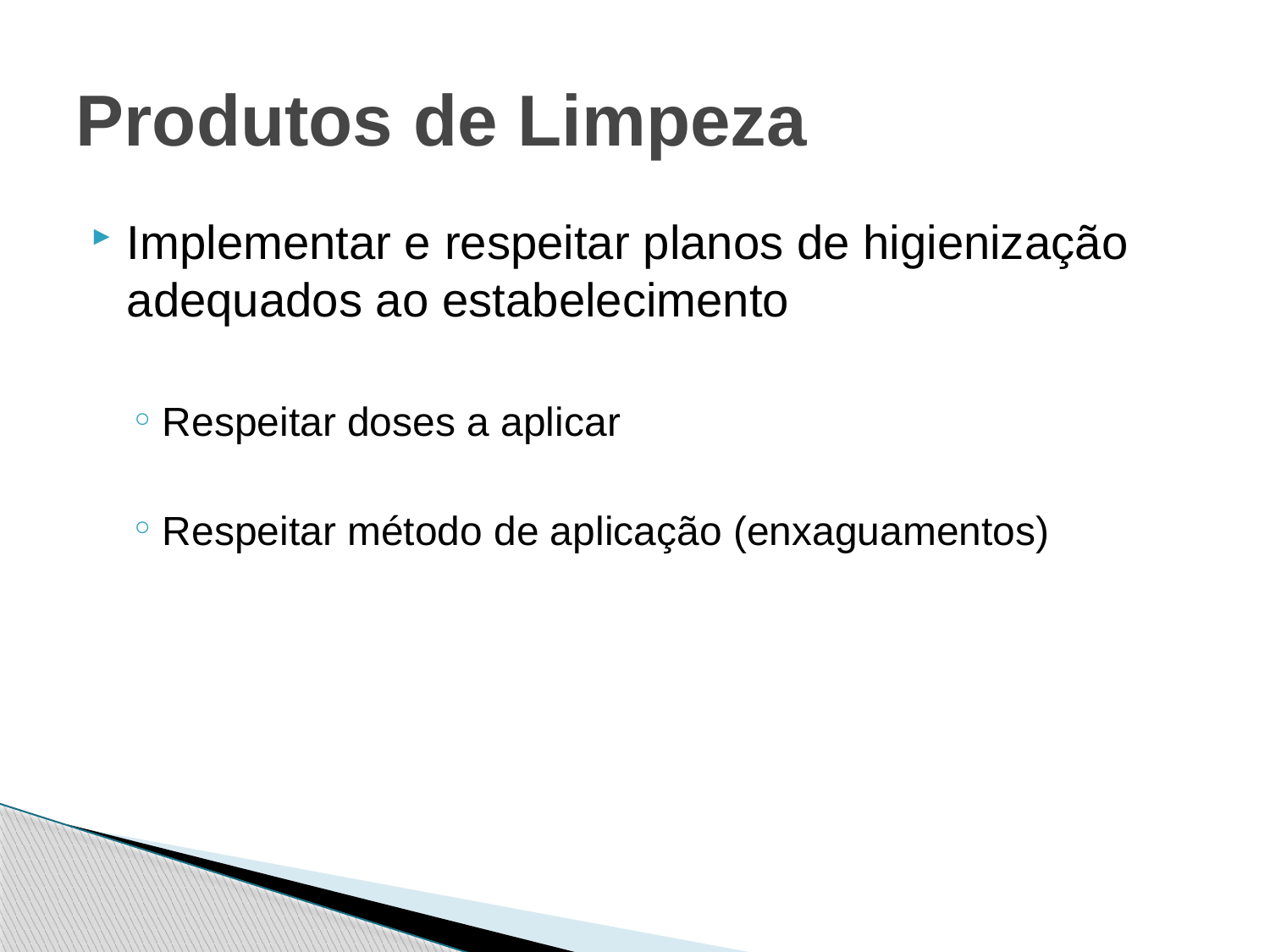

# Produtos de Limpeza
Implementar e respeitar planos de higienização adequados ao estabelecimento

Respeitar doses a aplicar

Respeitar método de aplicação (enxaguamentos)